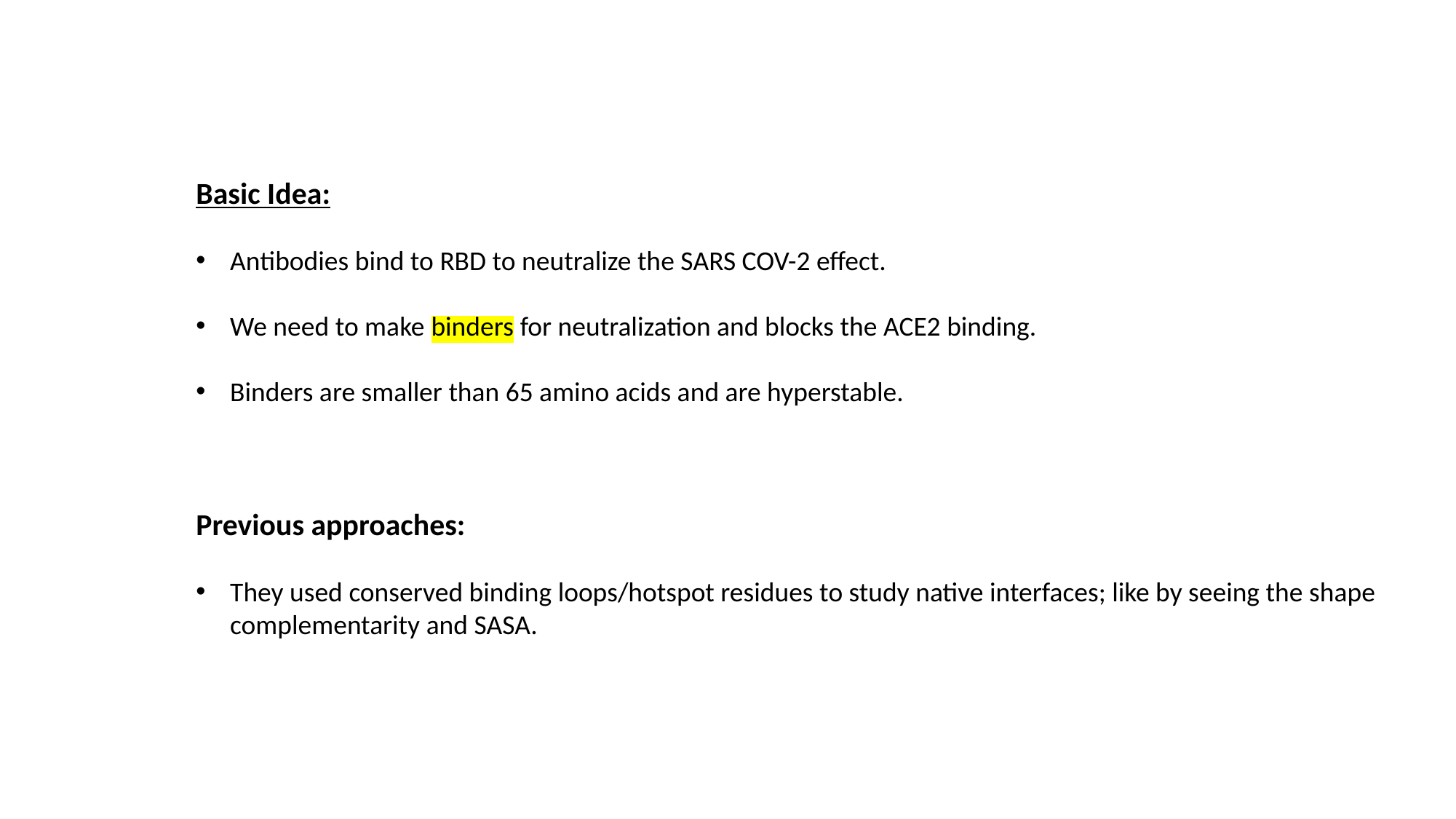

Basic Idea:

Antibodies bind to RBD to neutralize the SARS COV-2 effect.

We need to make binders for neutralization and blocks the ACE2 binding.

Binders are smaller than 65 amino acids and are hyperstable.

Previous approaches:

They used conserved binding loops/hotspot residues to study native interfaces; like by seeing the shape complementarity and SASA.